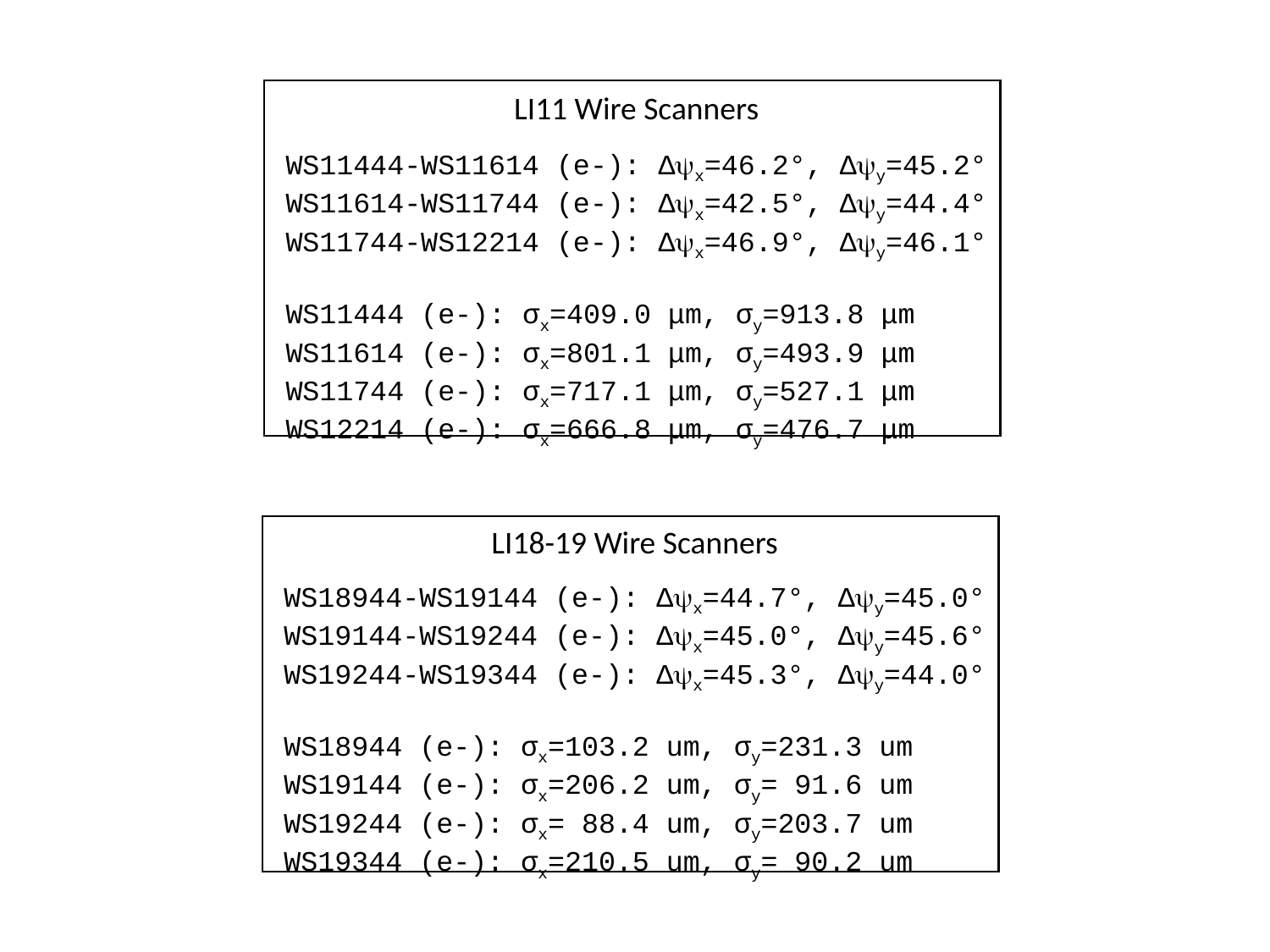

LI11 Wire Scanners
WS11444-WS11614 (e-): Δψx=46.2°, Δψy=45.2°
WS11614-WS11744 (e-): Δψx=42.5°, Δψy=44.4°
WS11744-WS12214 (e-): Δψx=46.9°, Δψy=46.1°

WS11444 (e-): σx=409.0 μm, σy=913.8 μm
WS11614 (e-): σx=801.1 μm, σy=493.9 μm
WS11744 (e-): σx=717.1 μm, σy=527.1 μm
WS12214 (e-): σx=666.8 μm, σy=476.7 μm

LI18-19 Wire Scanners
WS18944-WS19144 (e-): Δψx=44.7°, Δψy=45.0°
WS19144-WS19244 (e-): Δψx=45.0°, Δψy=45.6°
WS19244-WS19344 (e-): Δψx=45.3°, Δψy=44.0°

WS18944 (e-): σx=103.2 um, σy=231.3 um
WS19144 (e-): σx=206.2 um, σy= 91.6 um
WS19244 (e-): σx= 88.4 um, σy=203.7 um
WS19344 (e-): σx=210.5 um, σy= 90.2 um